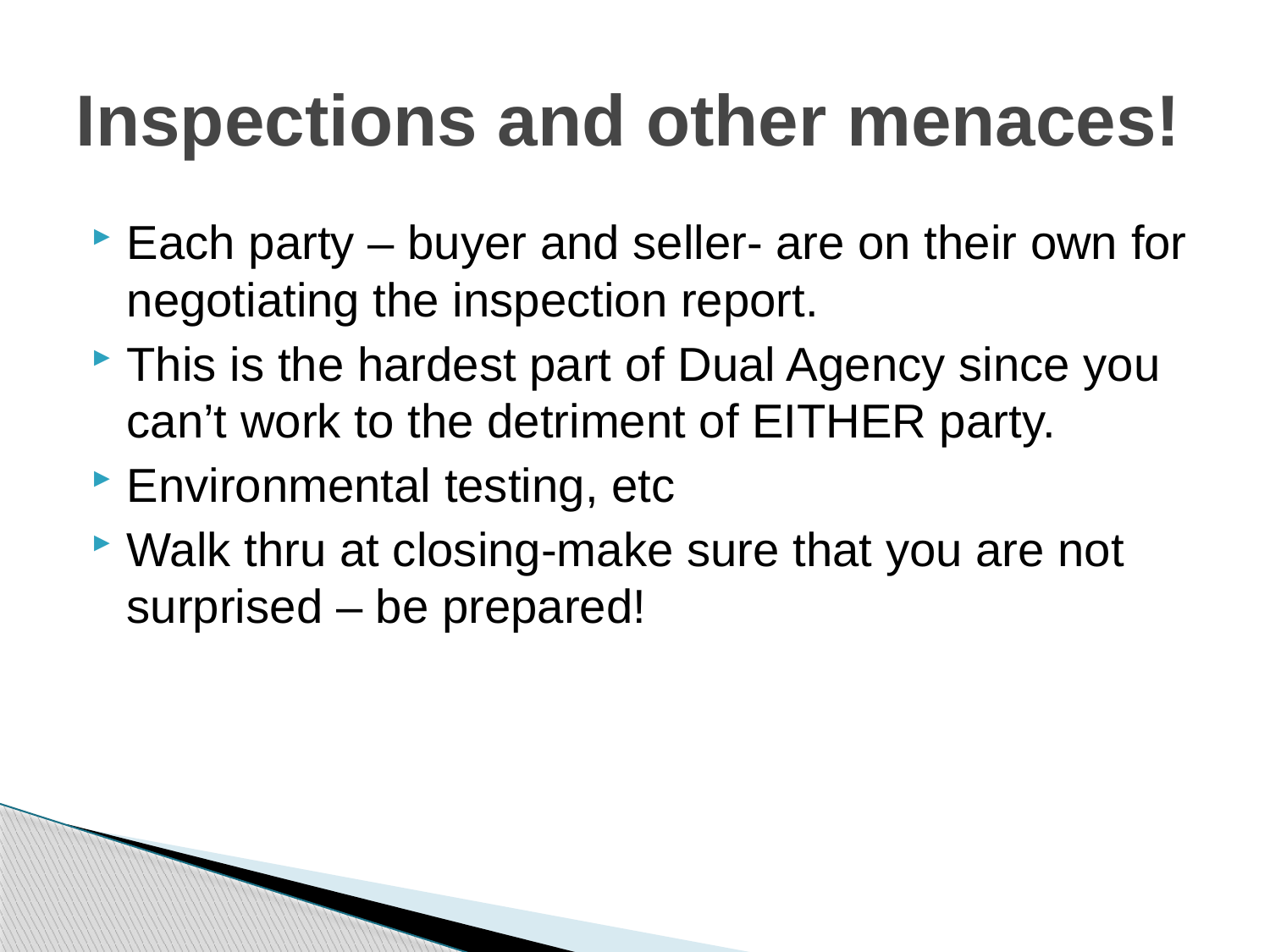

# Inspections and other menaces!
Each party – buyer and seller- are on their own for negotiating the inspection report.
This is the hardest part of Dual Agency since you can’t work to the detriment of EITHER party.
Environmental testing, etc
Walk thru at closing-make sure that you are not surprised – be prepared!